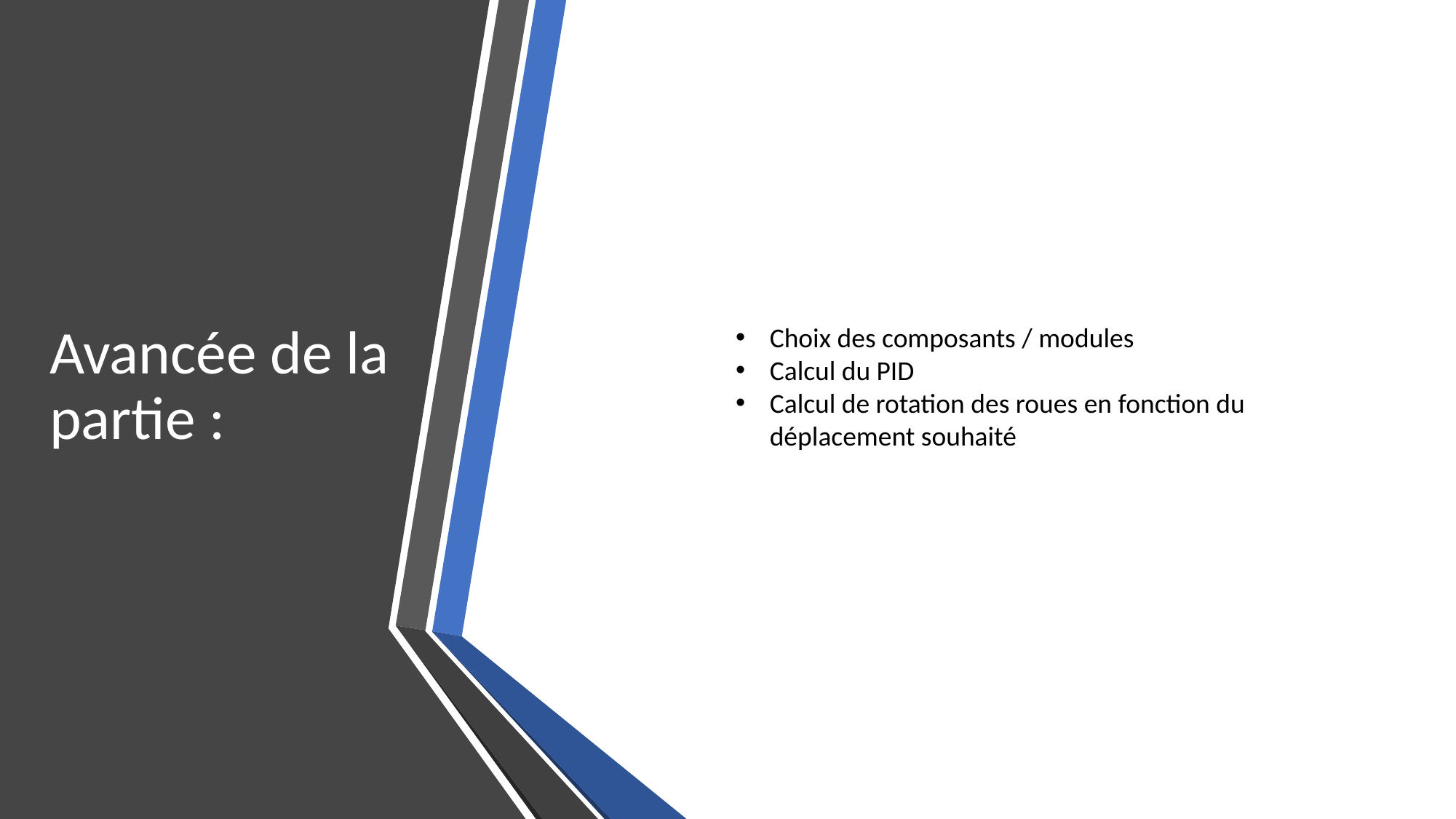

# Avancée de la partie :
Choix des composants / modules
Calcul du PID
Calcul de rotation des roues en fonction du déplacement souhaité